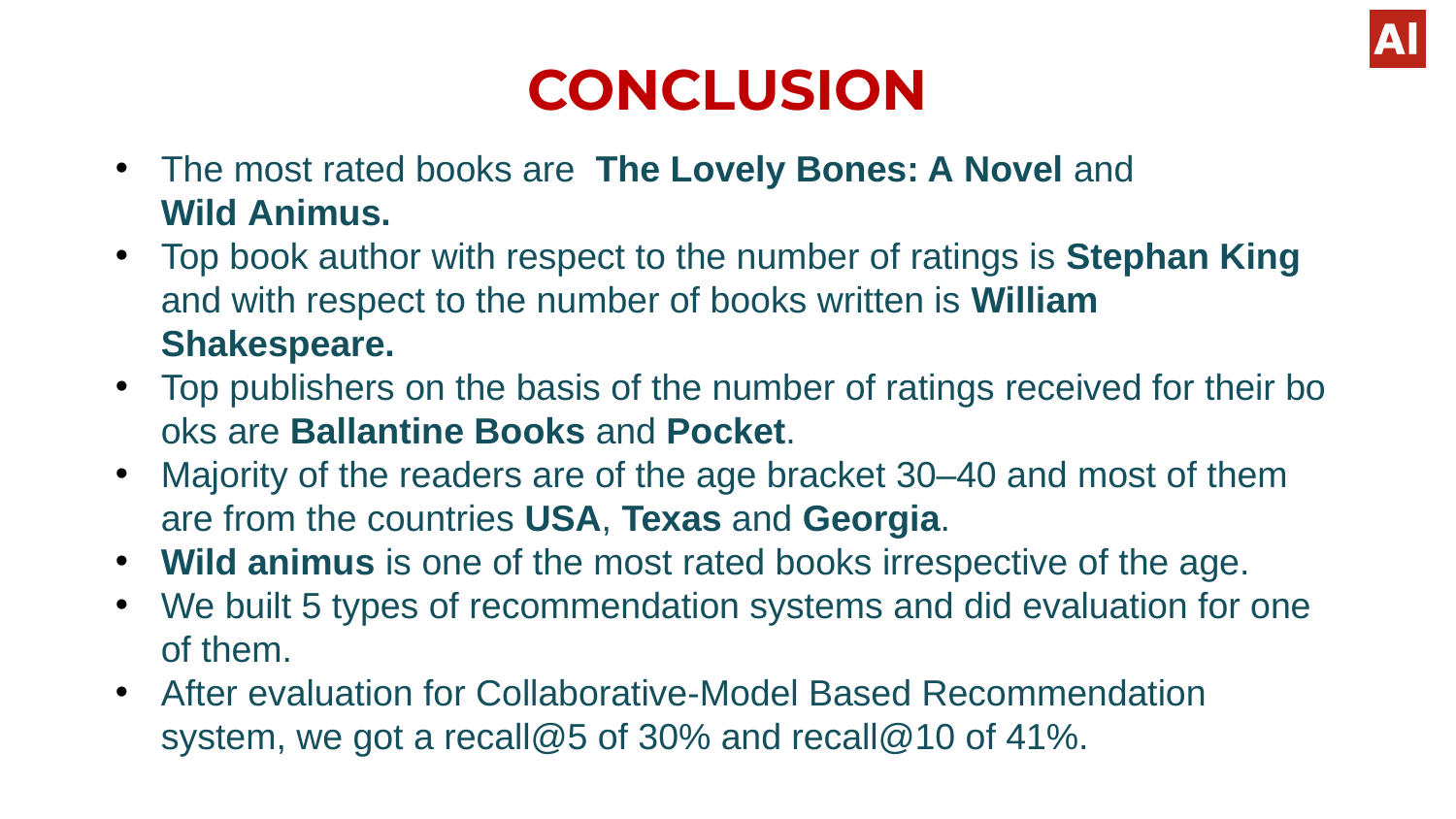

# CONCLUSION
The most rated books are  The Lovely Bones: A Novel and Wild Animus.
Top book author with respect to the number of ratings is Stephan King and with respect to the number of books written is William Shakespeare.
Top publishers on the basis of the number of ratings received for their books are Ballantine Books and Pocket.
Majority of the readers are of the age bracket 30–40 and most of them are from the countries USA, Texas and Georgia.
Wild animus is one of the most rated books irrespective of the age.
We built 5 types of recommendation systems and did evaluation for one of them.
After evaluation for Collaborative-Model Based Recommendation system, we got a recall@5 of 30% and recall@10 of 41%.